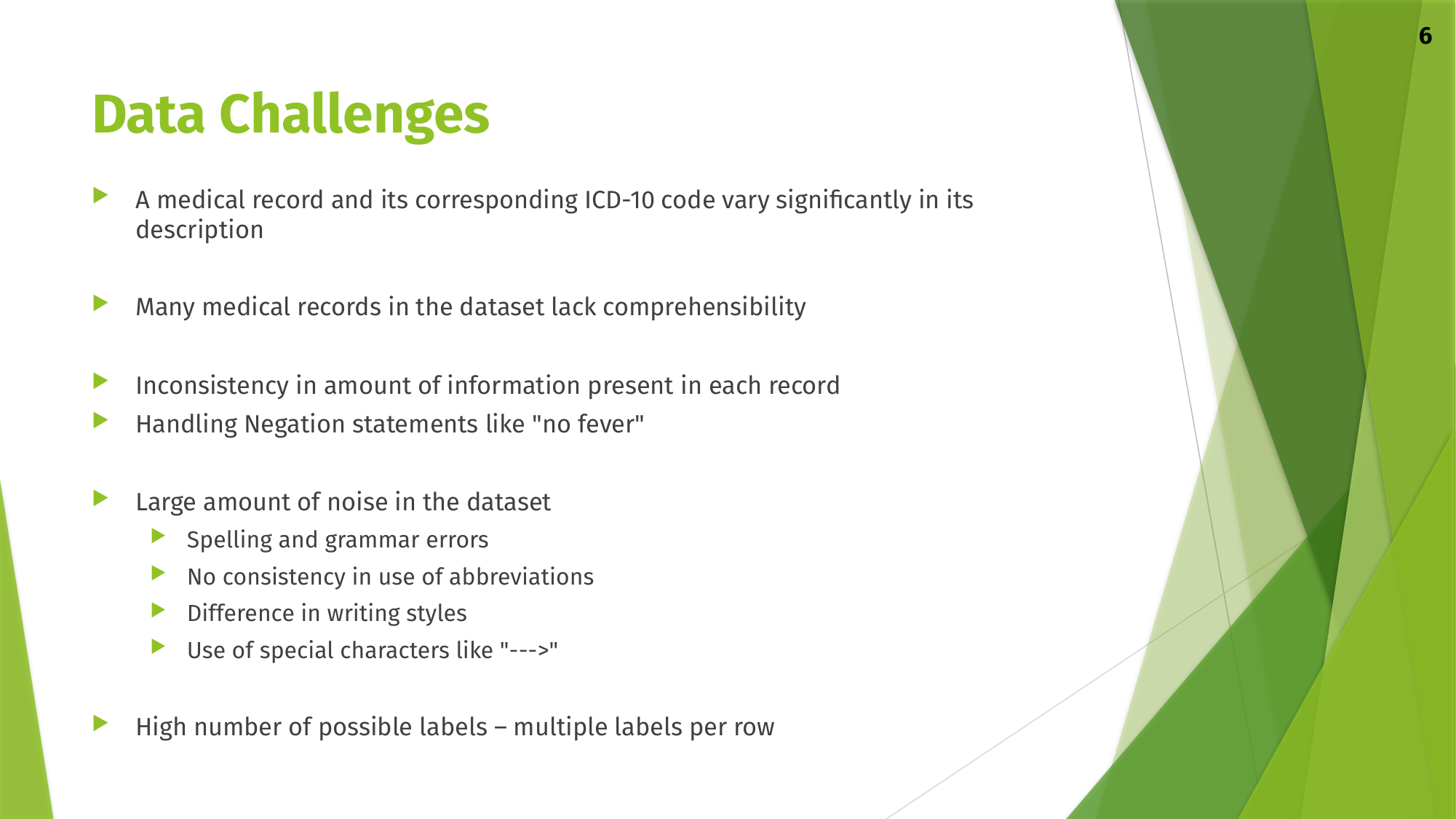

6
# Data Challenges
A medical record and its corresponding ICD-10 code vary significantly in its description

Many medical records in the dataset lack comprehensibility

Inconsistency in amount of information present in each record
Handling Negation statements like "no fever"

Large amount of noise in the dataset
Spelling and grammar errors
No consistency in use of abbreviations
Difference in writing styles
Use of special characters like "--->"

High number of possible labels – multiple labels per row